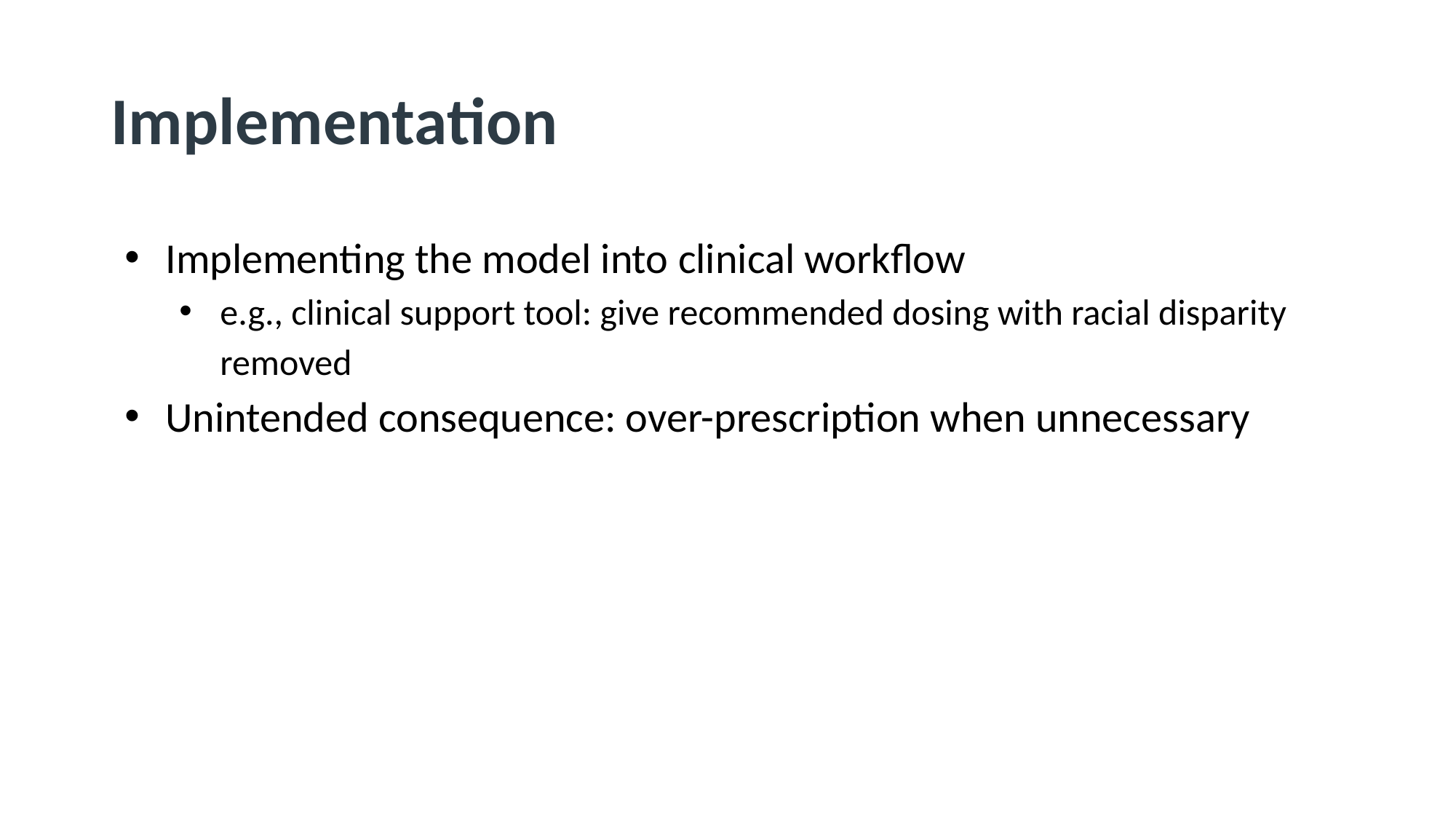

# Implementation
Implementing the model into clinical workflow
e.g., clinical support tool: give recommended dosing with racial disparity removed
Unintended consequence: over-prescription when unnecessary